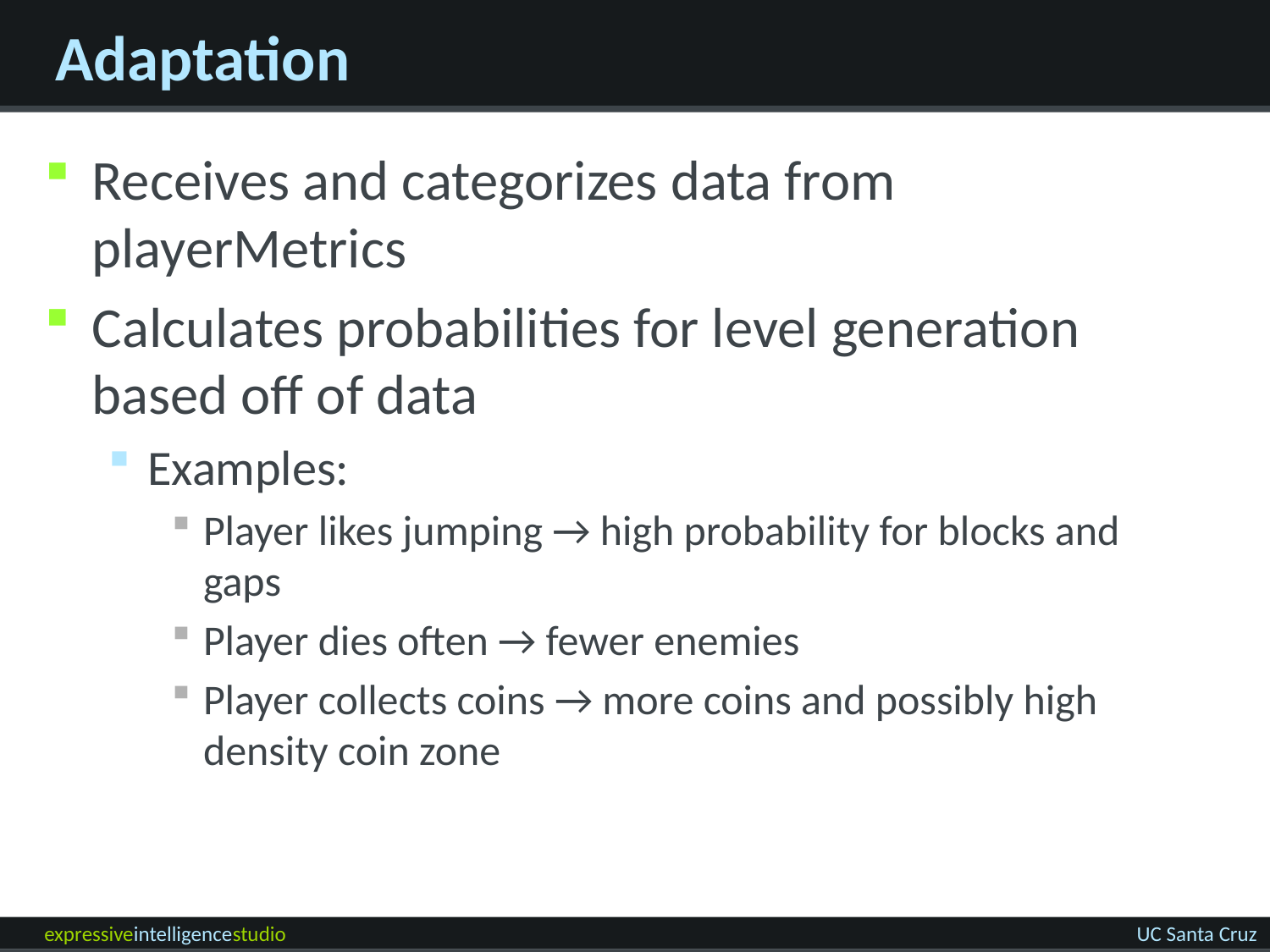

# Adaptation
Receives and categorizes data from playerMetrics
Calculates probabilities for level generation based off of data
Examples:
Player likes jumping → high probability for blocks and gaps
Player dies often → fewer enemies
Player collects coins → more coins and possibly high density coin zone